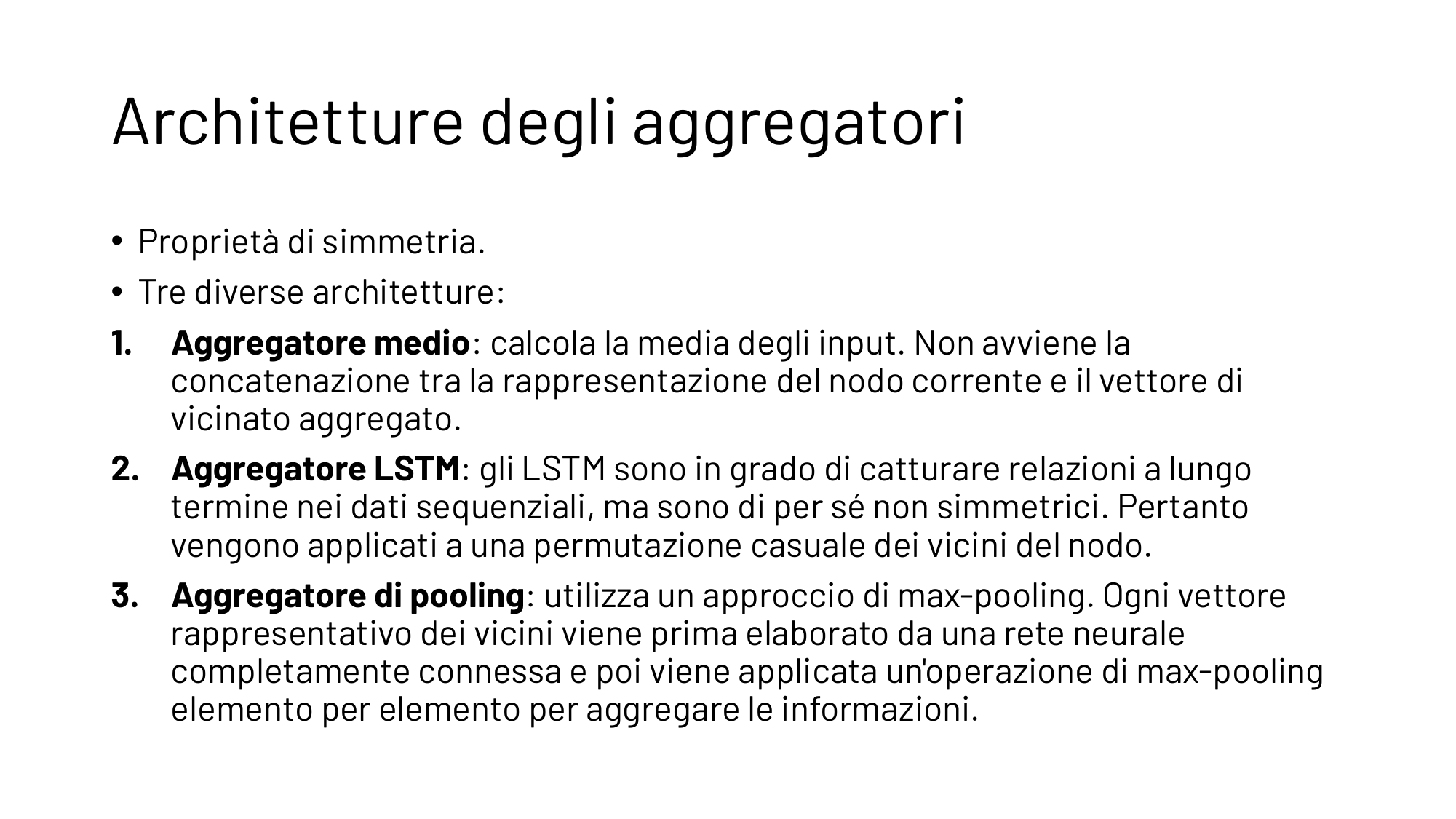

# Architetture degli aggregatori
Proprietà di simmetria.
Tre diverse architetture:
Aggregatore medio: calcola la media degli input. Non avviene la concatenazione tra la rappresentazione del nodo corrente e il vettore di vicinato aggregato.
Aggregatore LSTM: gli LSTM sono in grado di catturare relazioni a lungo termine nei dati sequenziali, ma sono di per sé non simmetrici. Pertanto vengono applicati a una permutazione casuale dei vicini del nodo.
Aggregatore di pooling: utilizza un approccio di max-pooling. Ogni vettore rappresentativo dei vicini viene prima elaborato da una rete neurale completamente connessa e poi viene applicata un'operazione di max-pooling elemento per elemento per aggregare le informazioni.